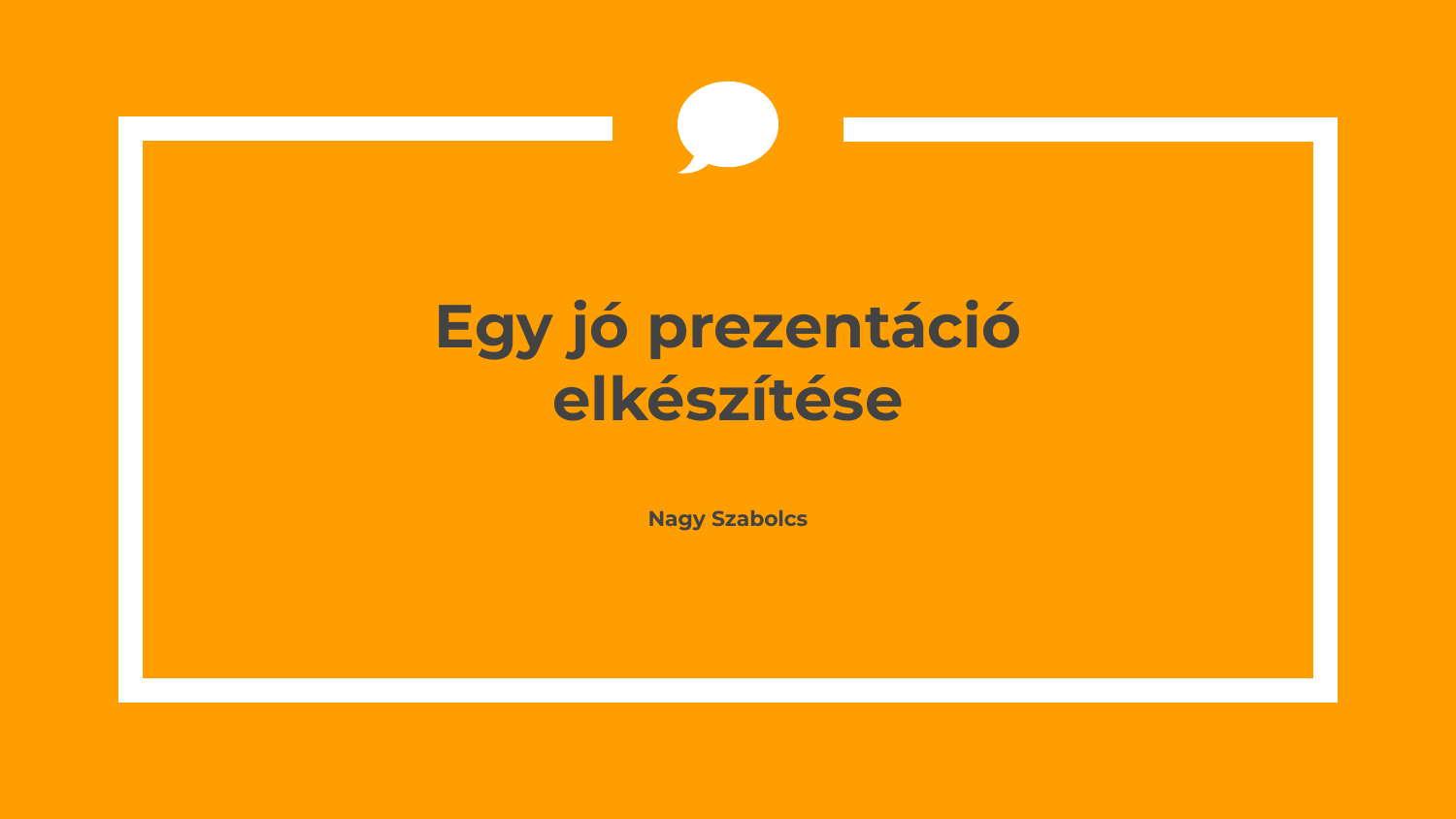

# Egy jó prezentáció elkészítése Nagy Szabolcs